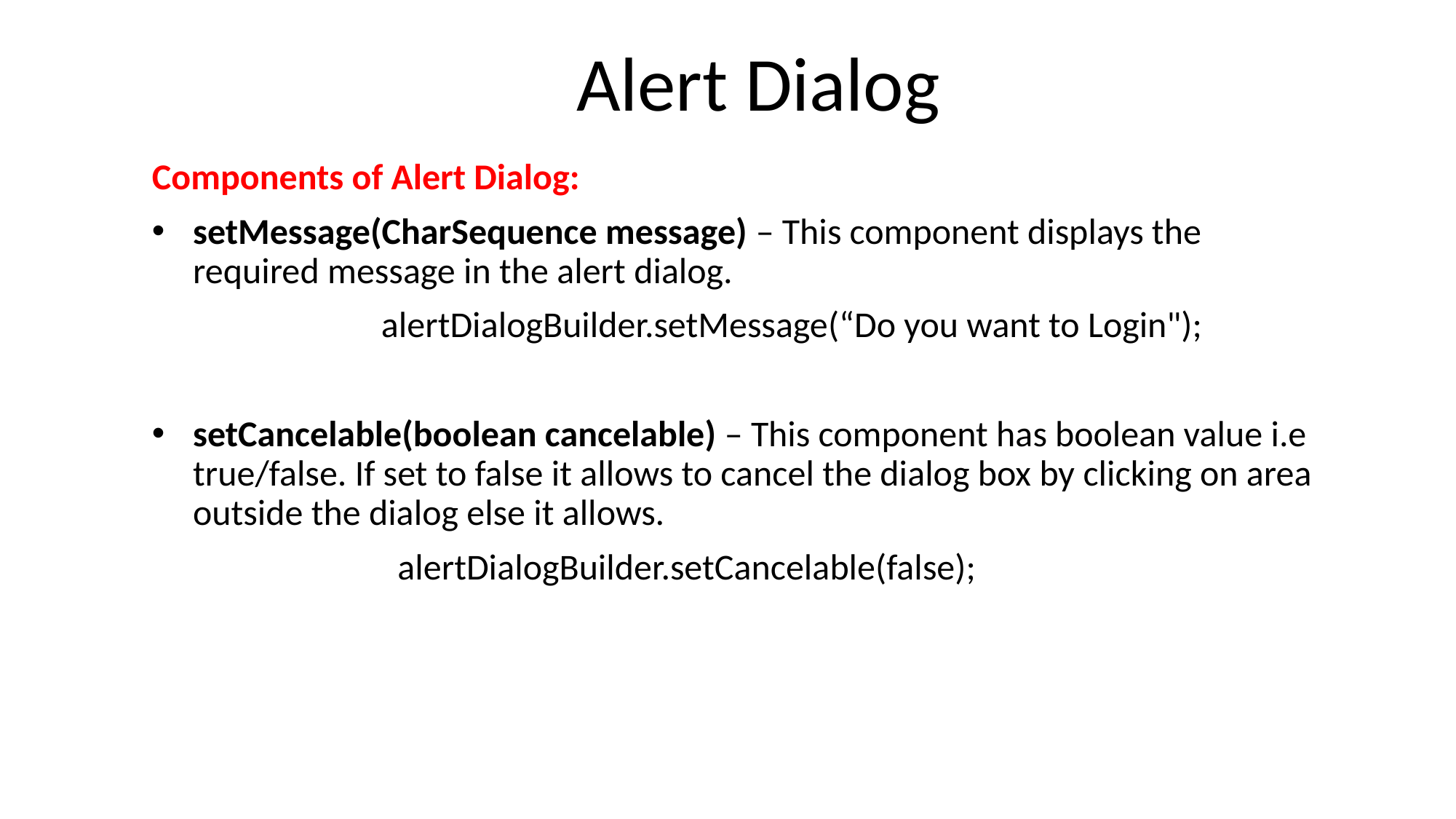

# Alert Dialog
Components of Alert Dialog:
setMessage(CharSequence message) – This component displays the required message in the alert dialog.
                            alertDialogBuilder.setMessage(“Do you want to Login");

setCancelable(boolean cancelable) – This component has boolean value i.e true/false. If set to false it allows to cancel the dialog box by clicking on area outside the dialog else it allows.
                              alertDialogBuilder.setCancelable(false);